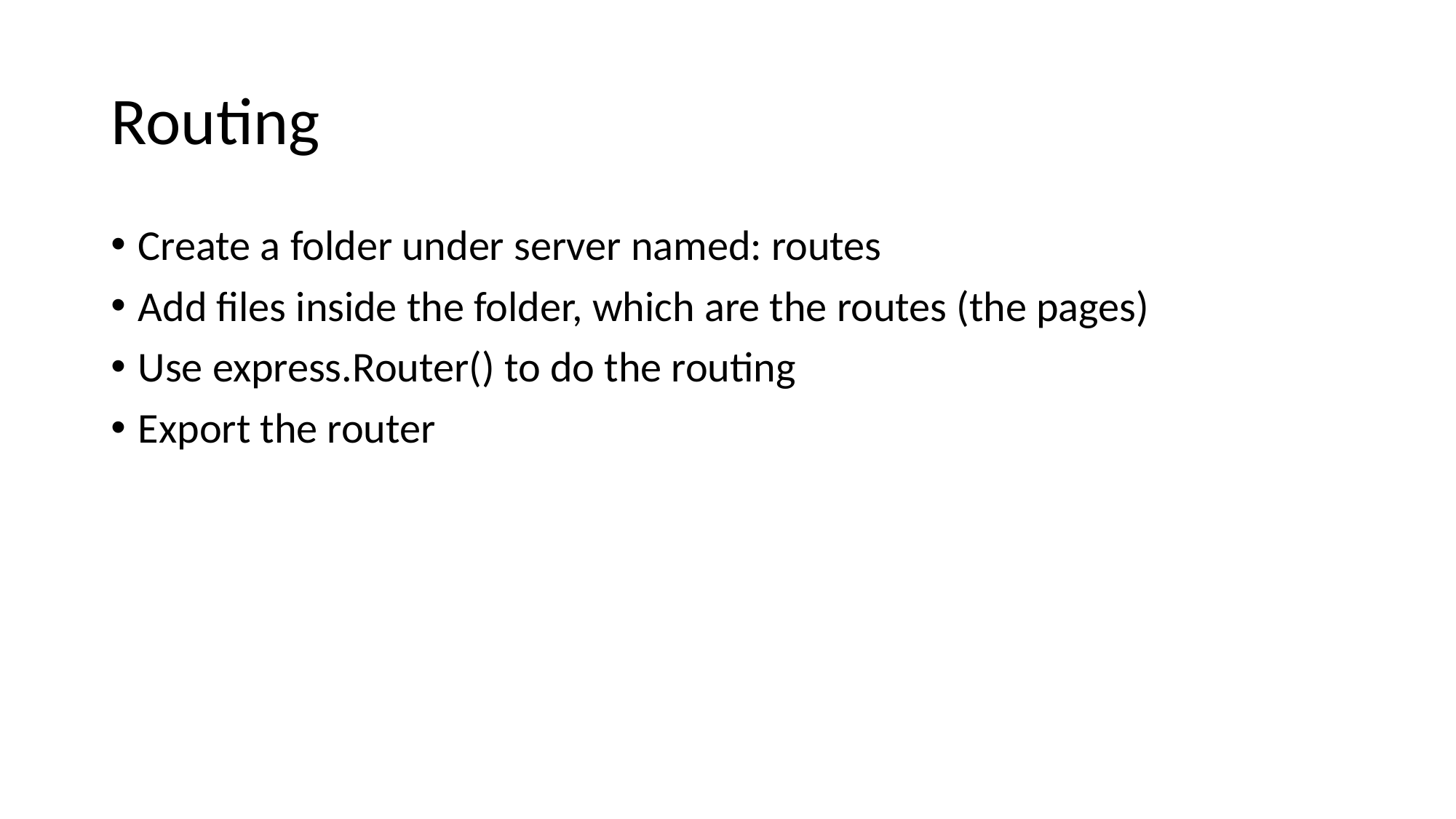

# Routing
Create a folder under server named: routes
Add files inside the folder, which are the routes (the pages)
Use express.Router() to do the routing
Export the router